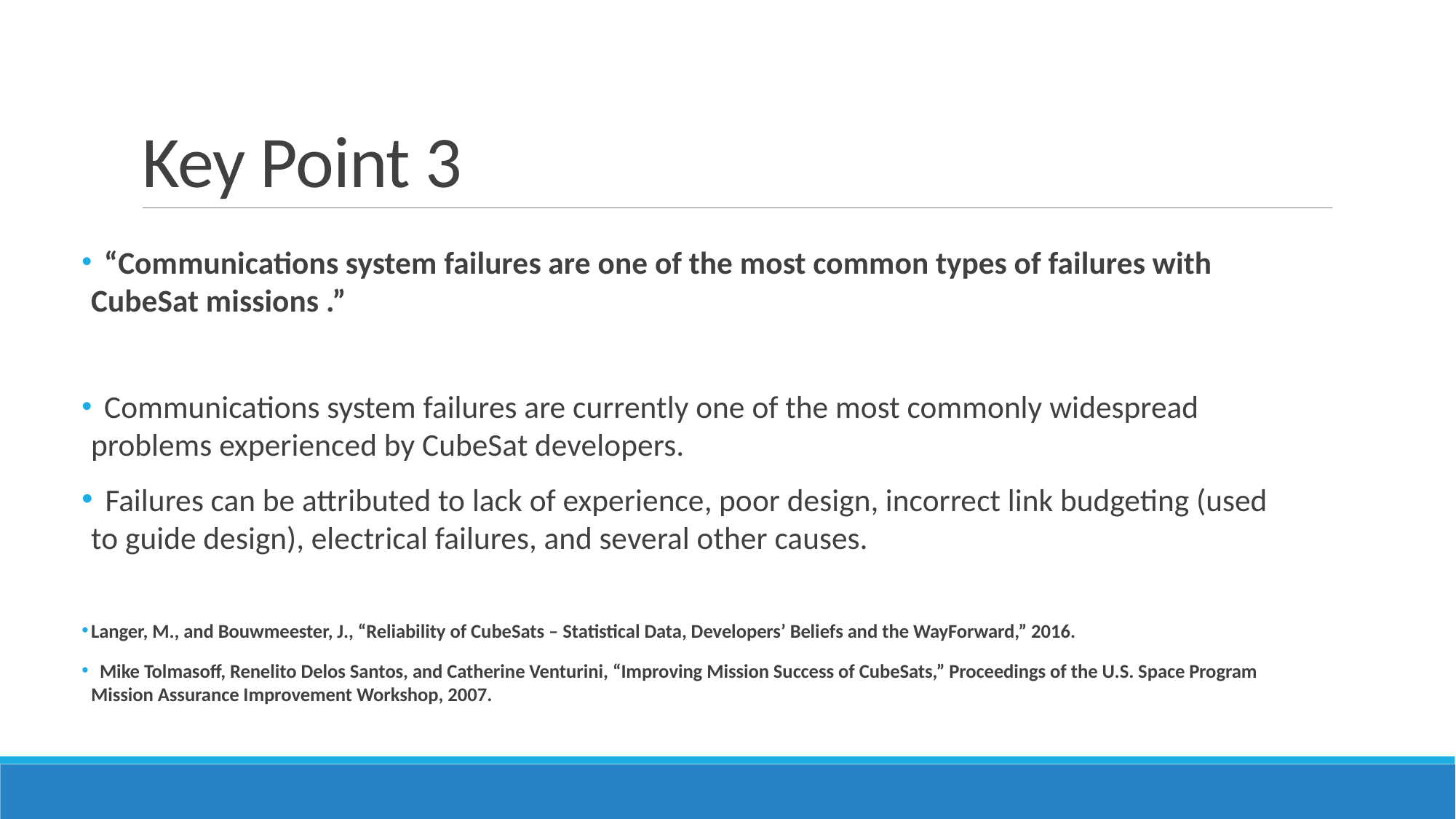

# Key Point 3
  “Communications system failures are one of the most common types of failures with CubeSat missions .”

  Communications system failures are currently one of the most commonly widespread problems experienced by CubeSat developers.
  Failures can be attributed to lack of experience, poor design, incorrect link budgeting (used to guide design), electrical failures, and several other causes.

Langer, M., and Bouwmeester, J., “Reliability of CubeSats – Statistical Data, Developers’ Beliefs and the WayForward,” 2016.
  Mike Tolmasoff, Renelito Delos Santos, and Catherine Venturini, “Improving Mission Success of CubeSats,” Proceedings of the U.S. Space Program Mission Assurance Improvement Workshop, 2007.